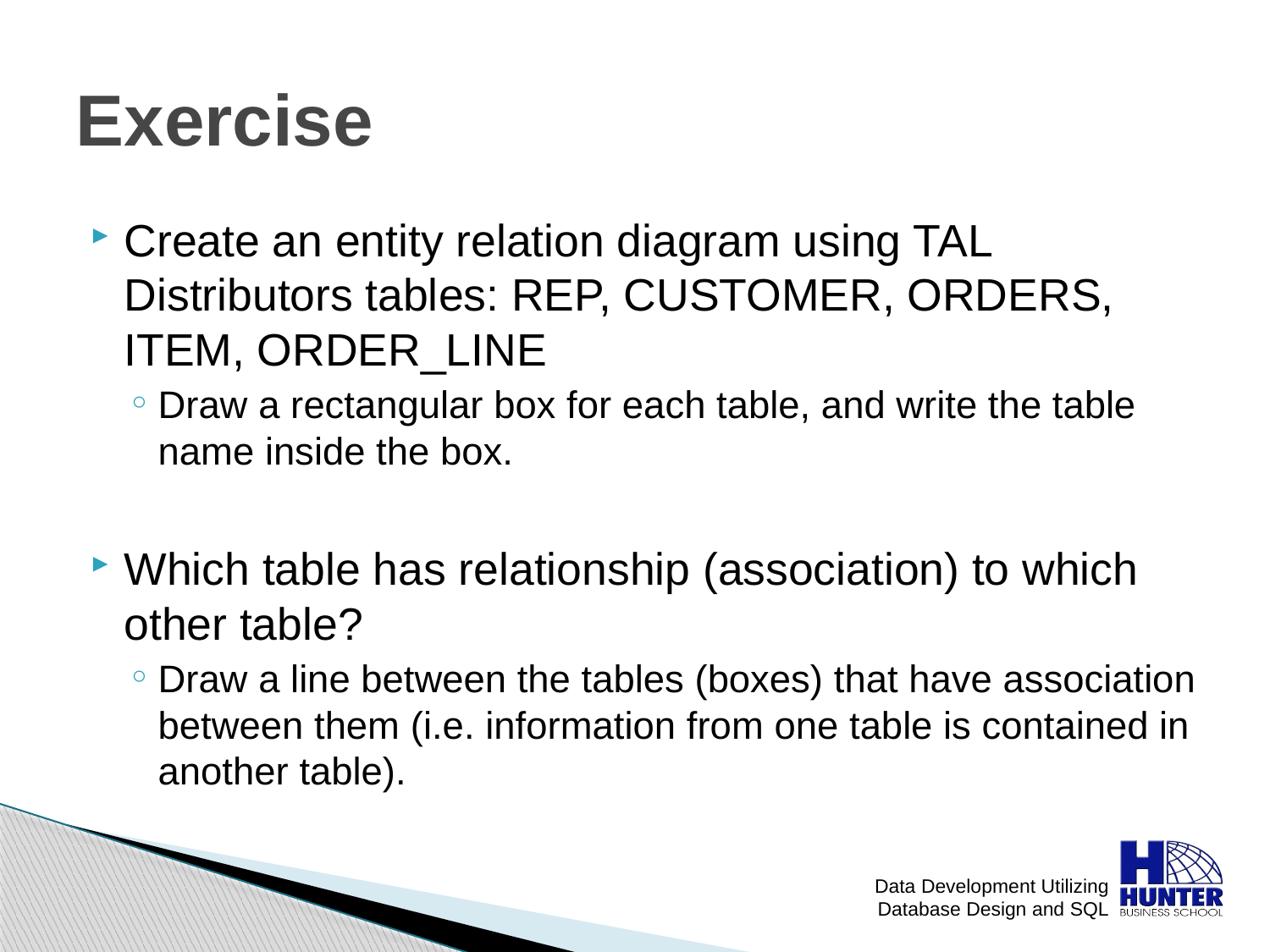

# Exercise
Create an entity relation diagram using TAL Distributors tables: REP, CUSTOMER, ORDERS, ITEM, ORDER_LINE
Draw a rectangular box for each table, and write the table name inside the box.

Which table has relationship (association) to which other table?
Draw a line between the tables (boxes) that have association between them (i.e. information from one table is contained in another table).